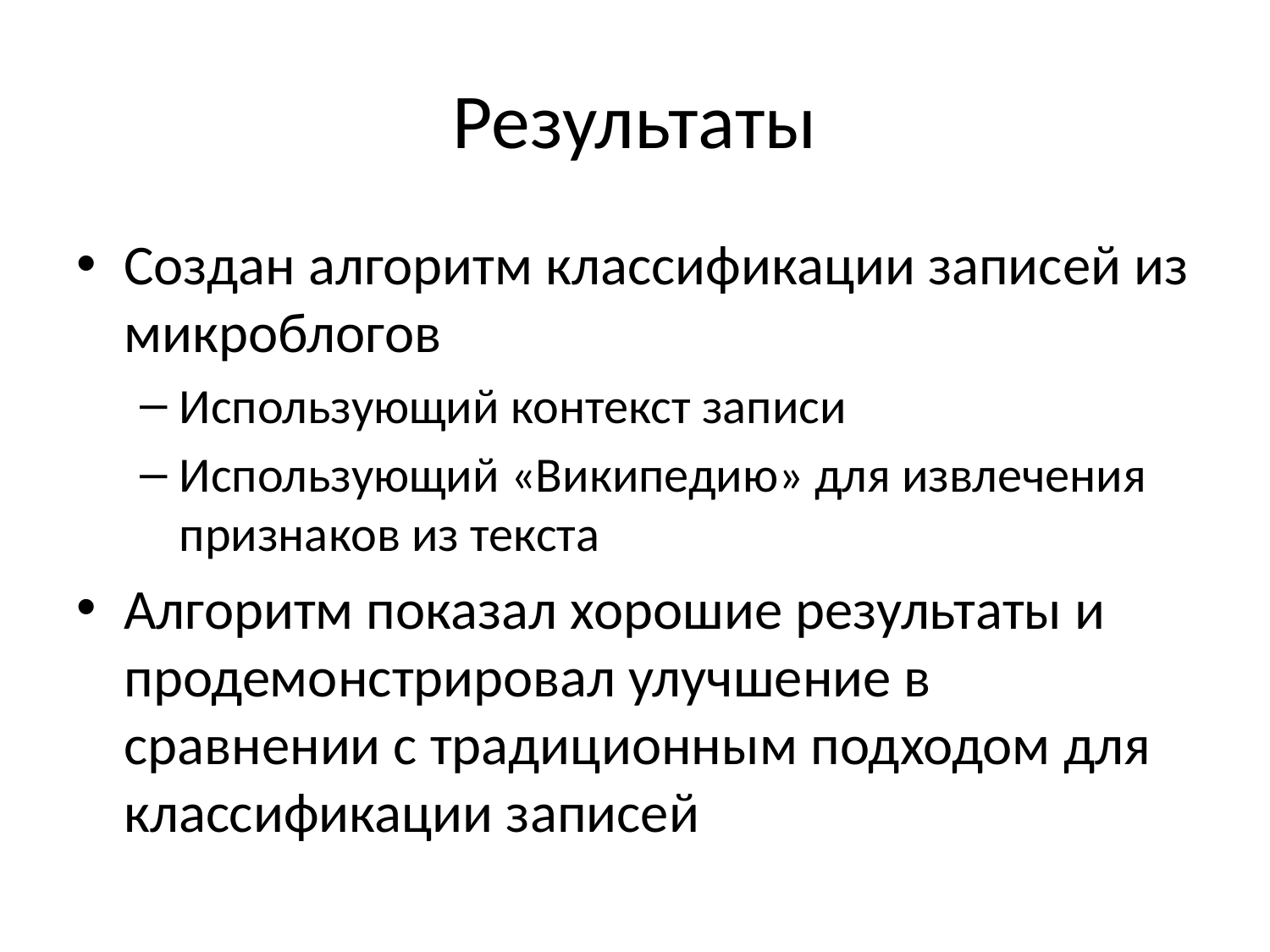

# Результаты
Создан алгоритм классификации записей из микроблогов
Использующий контекст записи
Использующий «Википедию» для извлечения признаков из текста
Алгоритм показал хорошие результаты и продемонстрировал улучшение в сравнении с традиционным подходом для классификации записей